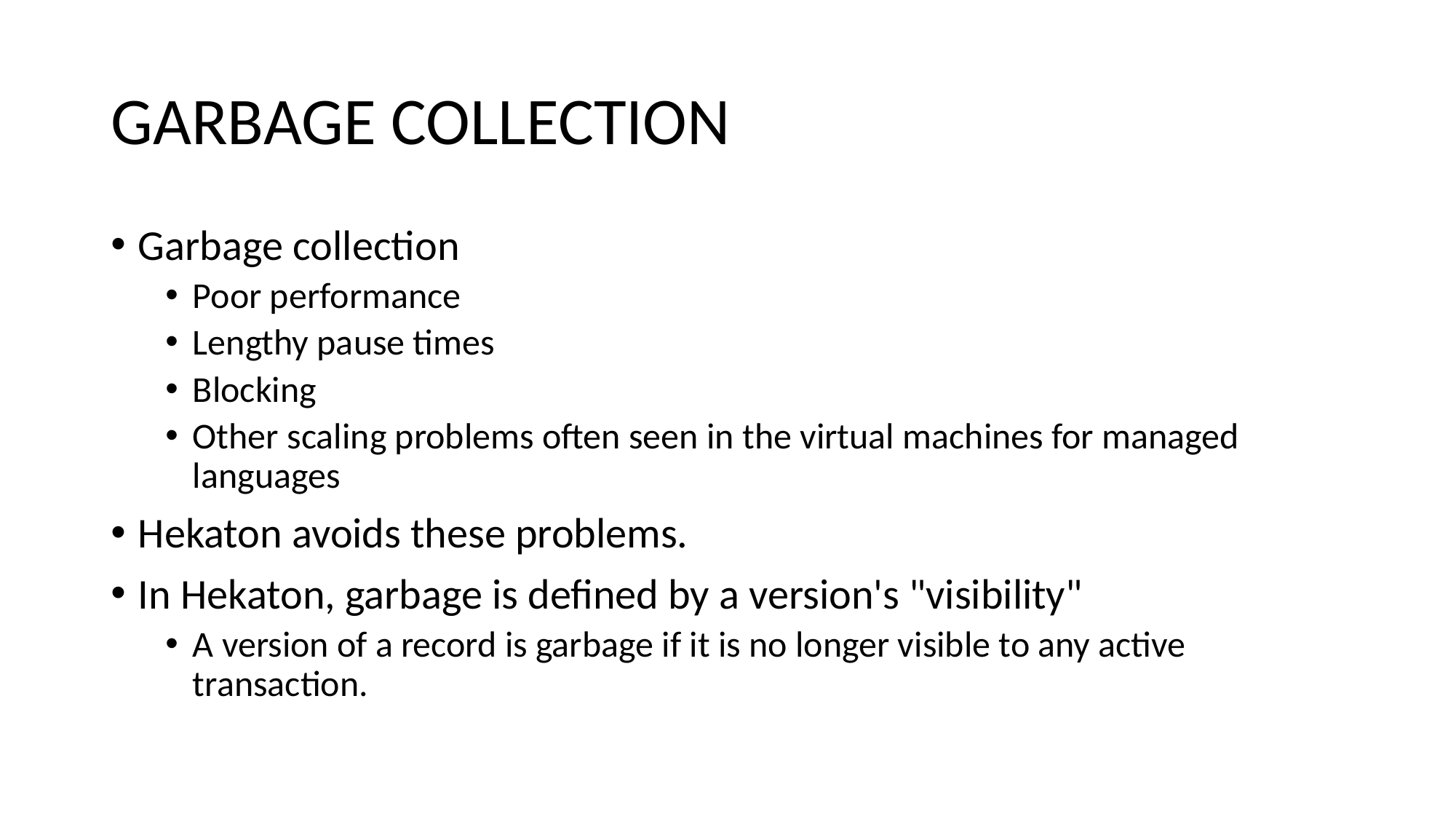

# GARBAGE COLLECTION
Garbage collection
Poor performance
Lengthy pause times
Blocking
Other scaling problems often seen in the virtual machines for managed languages
Hekaton avoids these problems.
In Hekaton, garbage is defined by a version's "visibility"
A version of a record is garbage if it is no longer visible to any active transaction.